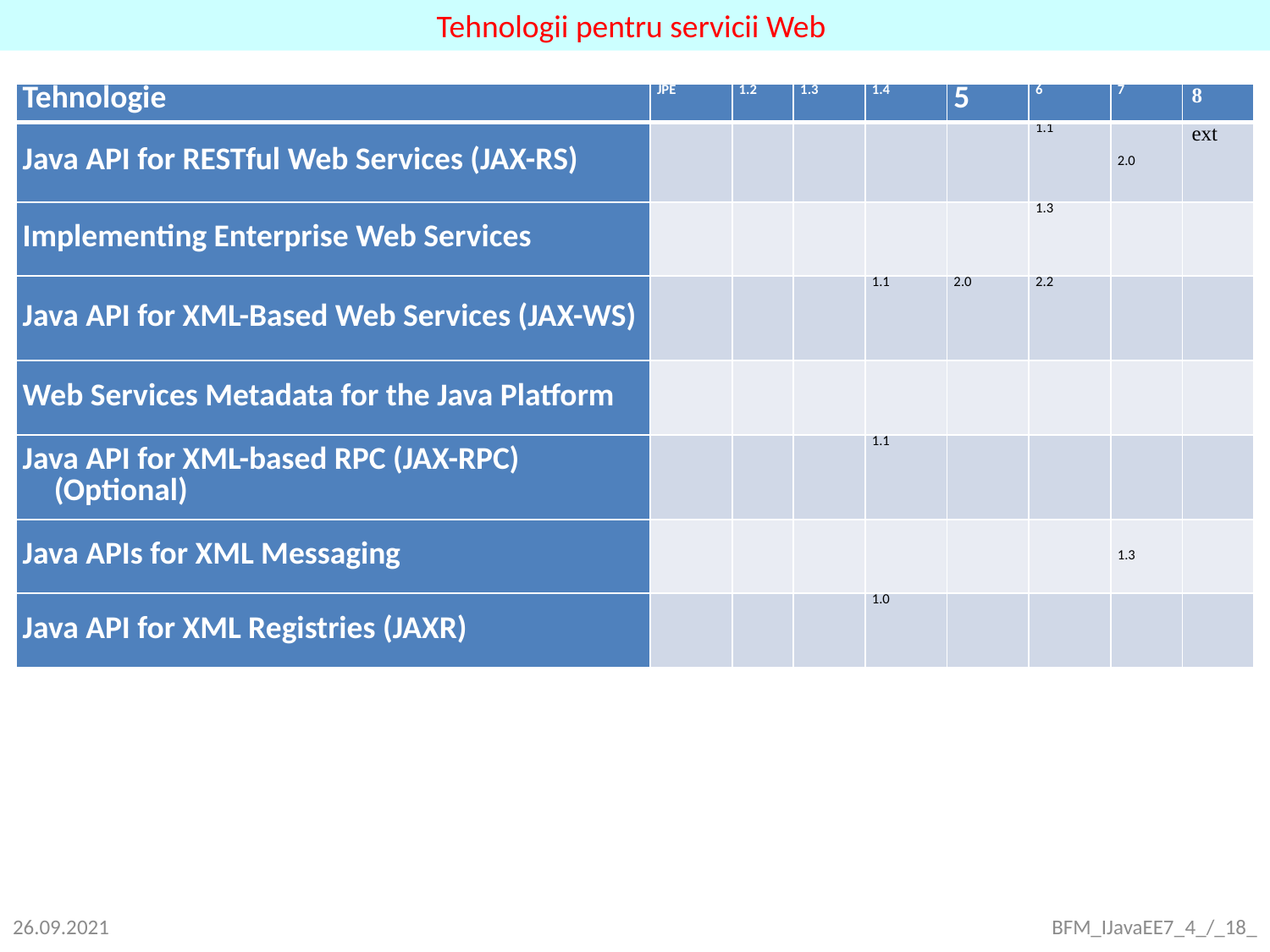

Tehnologii pentru servicii Web
| Tehnologie | JPE | 1.2 | 1.3 | 1.4 | 5 | 6 | 7 | 8 |
| --- | --- | --- | --- | --- | --- | --- | --- | --- |
| Java API for RESTful Web Services (JAX-RS) |  |  |  |  |  | 1.1 | 2.0 | ext |
| Implementing Enterprise Web Services |  |  |  |  |  | 1.3 |  |  |
| Java API for XML-Based Web Services (JAX-WS) |  |  |  | 1.1 | 2.0 | 2.2 |  |  |
| Web Services Metadata for the Java Platform |  |  |  |  |  |  |  |  |
| Java API for XML-based RPC (JAX-RPC) (Optional) |  |  |  | 1.1 |  |  |  |  |
| Java APIs for XML Messaging |  |  |  |  |  |  | 1.3 |  |
| Java API for XML Registries (JAXR) |  |  |  | 1.0 |  |  |  |  |

26.09.2021
BFM_IJavaEE7_4_/_18_